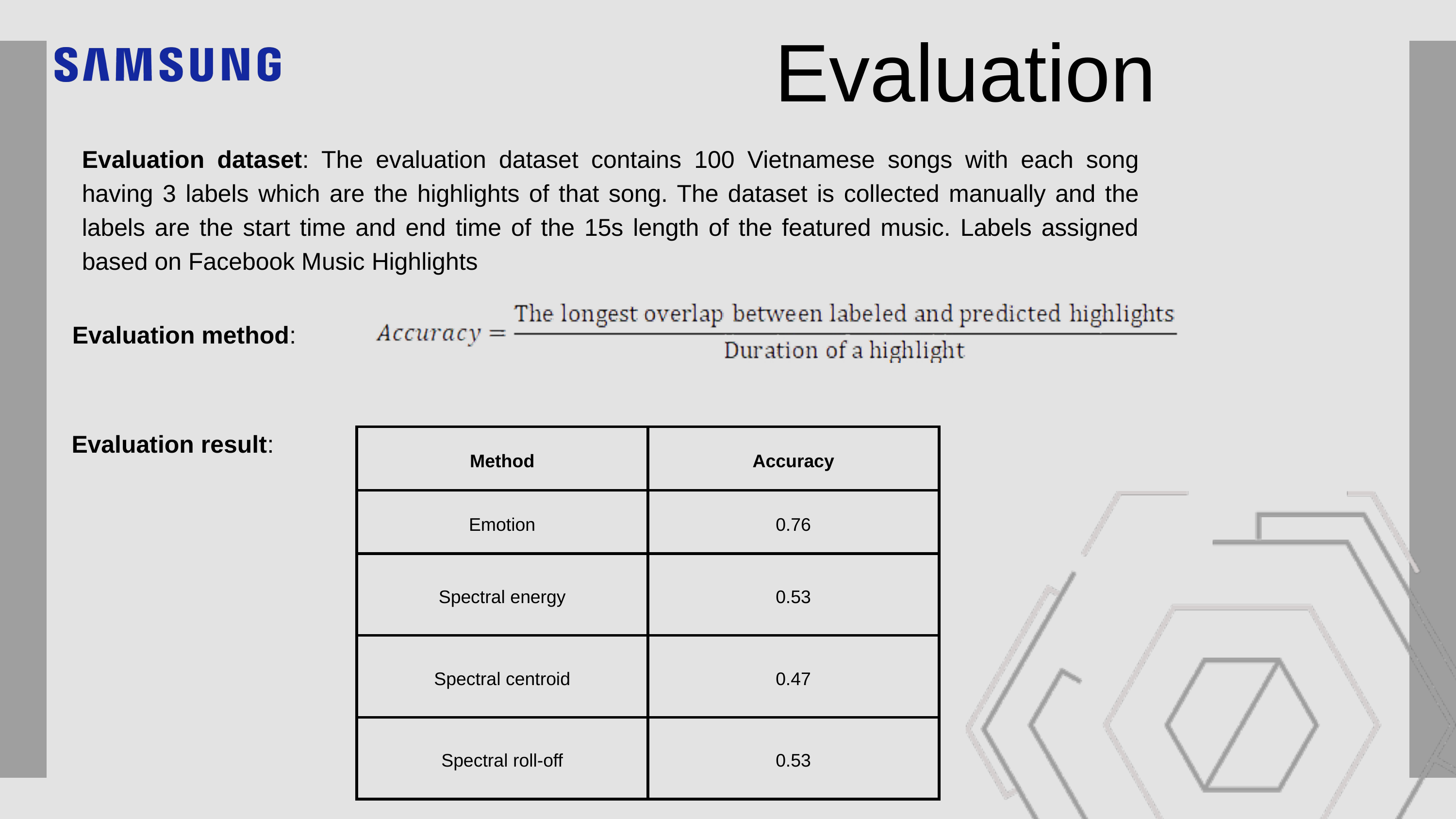

Evaluation

Evaluation dataset: The evaluation dataset contains 100 Vietnamese songs with each song having 3 labels which are the highlights of that song. The dataset is collected manually and the labels are the start time and end time of the 15s length of the featured music. Labels assigned based on Facebook Music Highlights

Evaluation method:

Evaluation result:

| Method | Accuracy |
| --- | --- |
| Emotion | 0.76 |
| Spectral energy | 0.53 |
| Spectral centroid | 0.47 |
| Spectral roll-off | 0.53 |